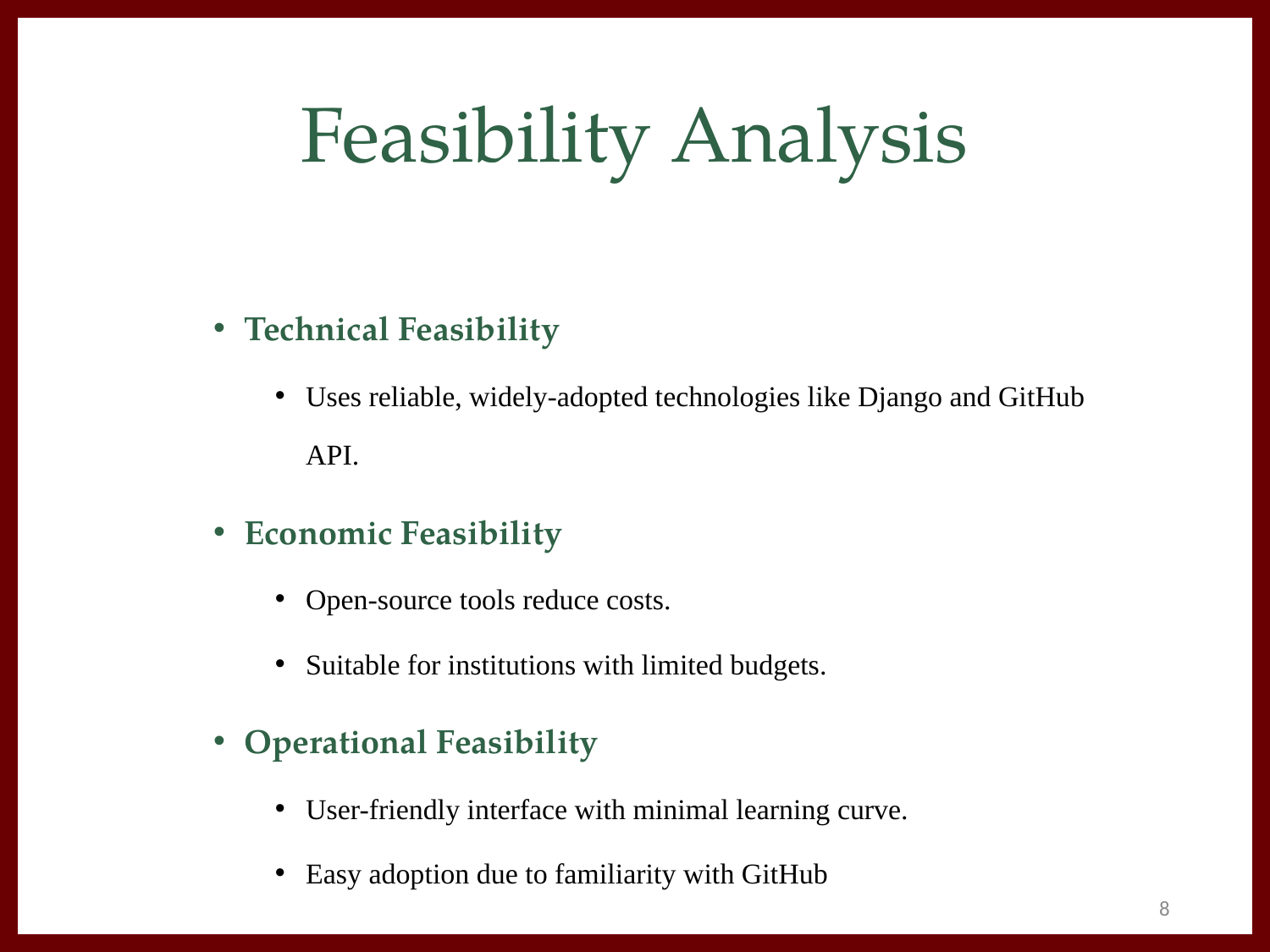

# Feasibility Analysis
Technical Feasibility
Uses reliable, widely-adopted technologies like Django and GitHub API.
Economic Feasibility
Open-source tools reduce costs.
Suitable for institutions with limited budgets.
Operational Feasibility
User-friendly interface with minimal learning curve.
Easy adoption due to familiarity with GitHub

8